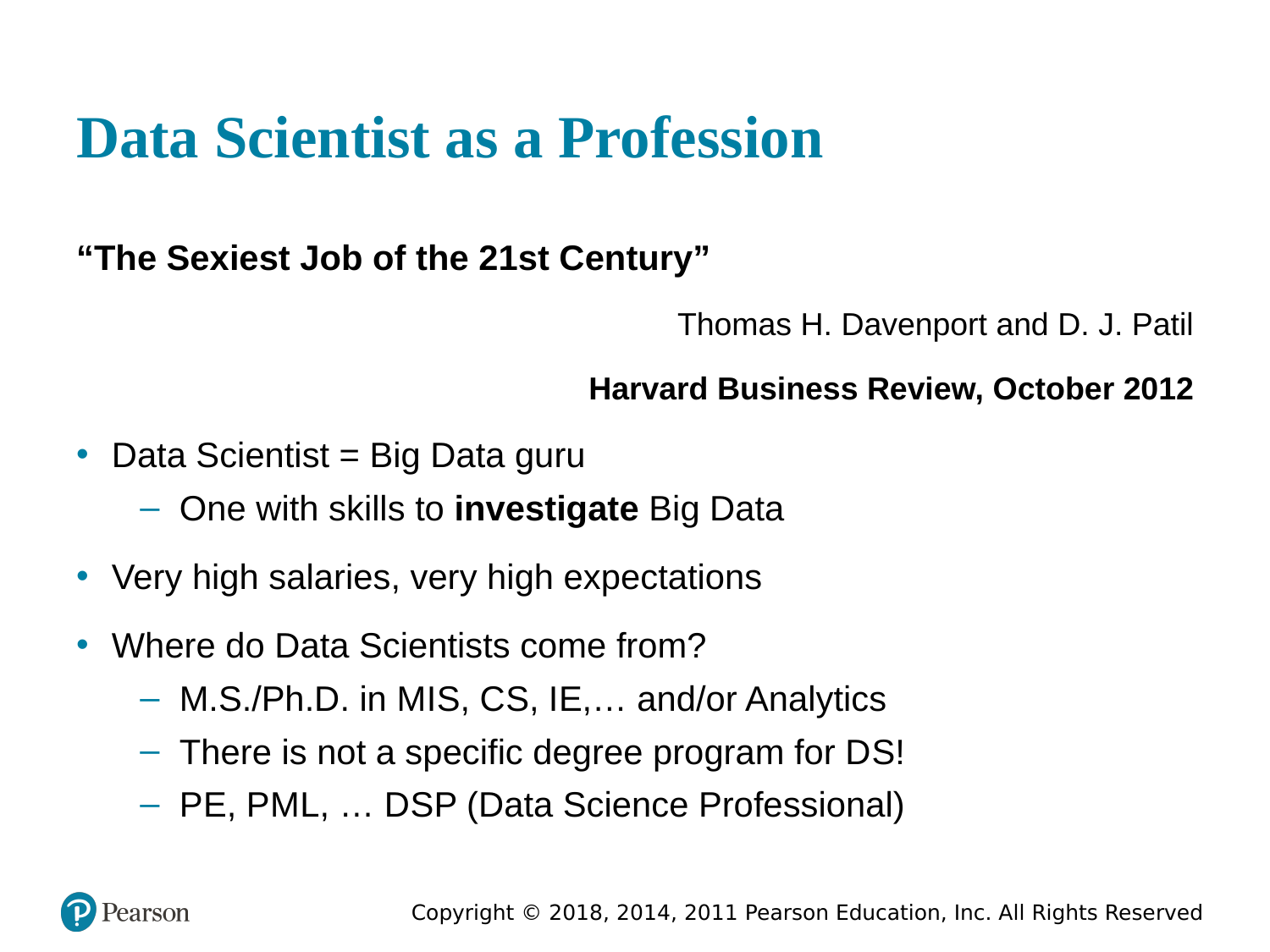

# Data Scientist as a Profession
“The Sexiest Job of the 21st Century”
Thomas H. Davenport and D. J. Patil
Harvard Business Review, October 2012
Data Scientist = Big Data guru
One with skills to investigate Big Data
Very high salaries, very high expectations
Where do Data Scientists come from?
M.S./Ph.D. in M I S, C S, I E,… and/or Analytics
There is not a specific degree program for D S!
P E, P M L, … D S P (Data Science Professional)